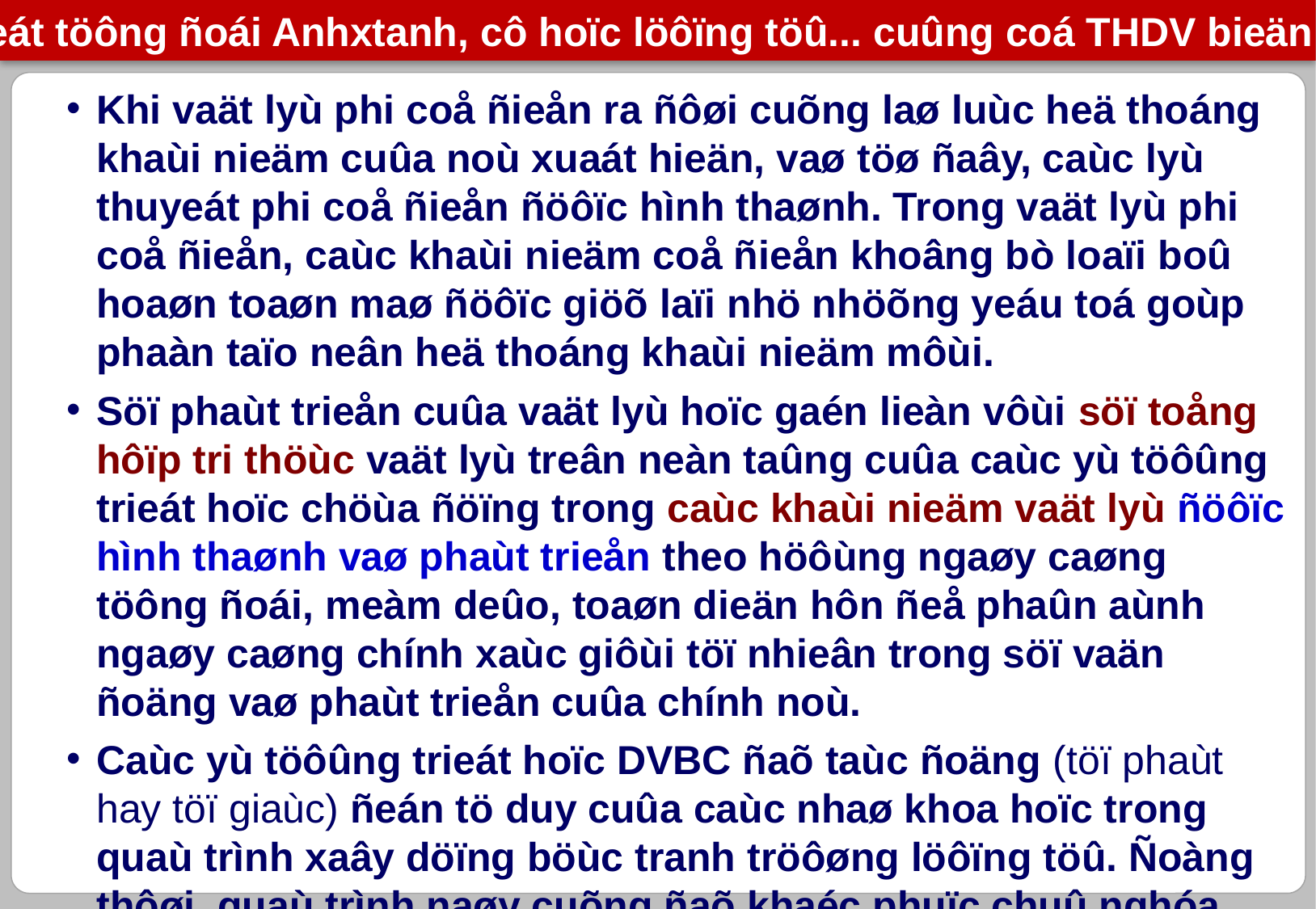

3. Thuyeát töông ñoái Anhxtanh, cô hoïc löôïng töû... cuûng coá THDV bieän chöùng
Khi vaät lyù phi coå ñieån ra ñôøi cuõng laø luùc heä thoáng khaùi nieäm cuûa noù xuaát hieän, vaø töø ñaây, caùc lyù thuyeát phi coå ñieån ñöôïc hình thaønh. Trong vaät lyù phi coå ñieån, caùc khaùi nieäm coå ñieån khoâng bò loaïi boû hoaøn toaøn maø ñöôïc giöõ laïi nhö nhöõng yeáu toá goùp phaàn taïo neân heä thoáng khaùi nieäm môùi.
Söï phaùt trieån cuûa vaät lyù hoïc gaén lieàn vôùi söï toång hôïp tri thöùc vaät lyù treân neàn taûng cuûa caùc yù töôûng trieát hoïc chöùa ñöïng trong caùc khaùi nieäm vaät lyù ñöôïc hình thaønh vaø phaùt trieån theo höôùng ngaøy caøng töông ñoái, meàm deûo, toaøn dieän hôn ñeå phaûn aùnh ngaøy caøng chính xaùc giôùi töï nhieân trong söï vaän ñoäng vaø phaùt trieån cuûa chính noù.
Caùc yù töôûng trieát hoïc DVBC ñaõ taùc ñoäng (töï phaùt hay töï giaùc) ñeán tö duy cuûa caùc nhaø khoa hoïc trong quaù trình xaây döïng böùc tranh tröôøng löôïng töû. Ñoàng thôøi, quaù trình naøy cuõng ñaõ khaéc phuïc chuû nghóa thöïc chöùng vaø vaïch ra nhöõng haïn cheá sieâu hình vaø duy taâm trong nhaän thöùc veà theá giôùi xung quanh, laøm saâu saéc theâm noäi dung khoa hoïc cuûa caùc phaïm truø trieát hoïc DVBC.